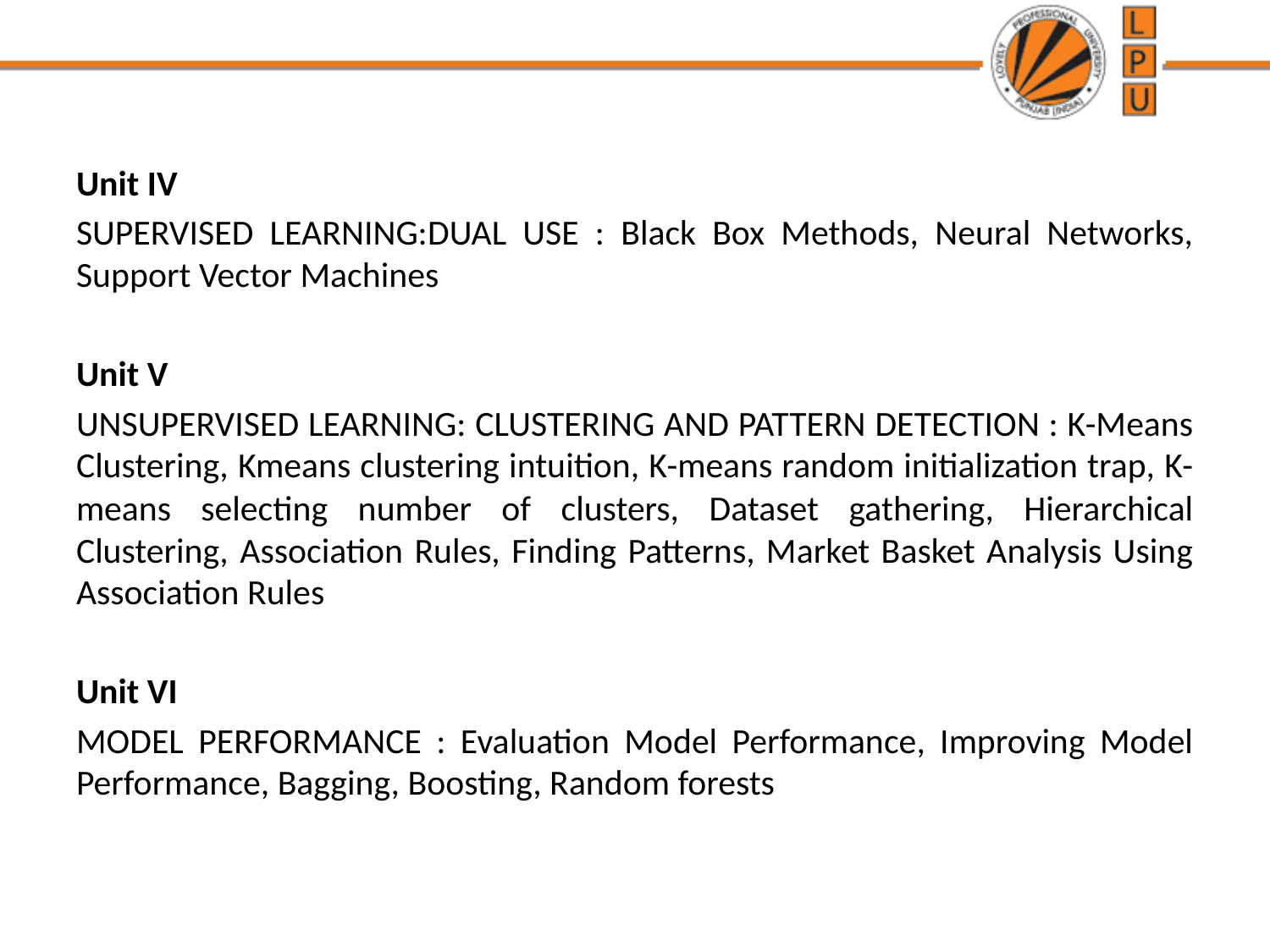

Unit IV
SUPERVISED LEARNING:DUAL USE : Black Box Methods, Neural Networks, Support Vector Machines

Unit V
UNSUPERVISED LEARNING: CLUSTERING AND PATTERN DETECTION : K-Means Clustering, Kmeans clustering intuition, K-means random initialization trap, K-means selecting number of clusters, Dataset gathering, Hierarchical Clustering, Association Rules, Finding Patterns, Market Basket Analysis Using Association Rules

Unit VI
MODEL PERFORMANCE : Evaluation Model Performance, Improving Model Performance, Bagging, Boosting, Random forests
12